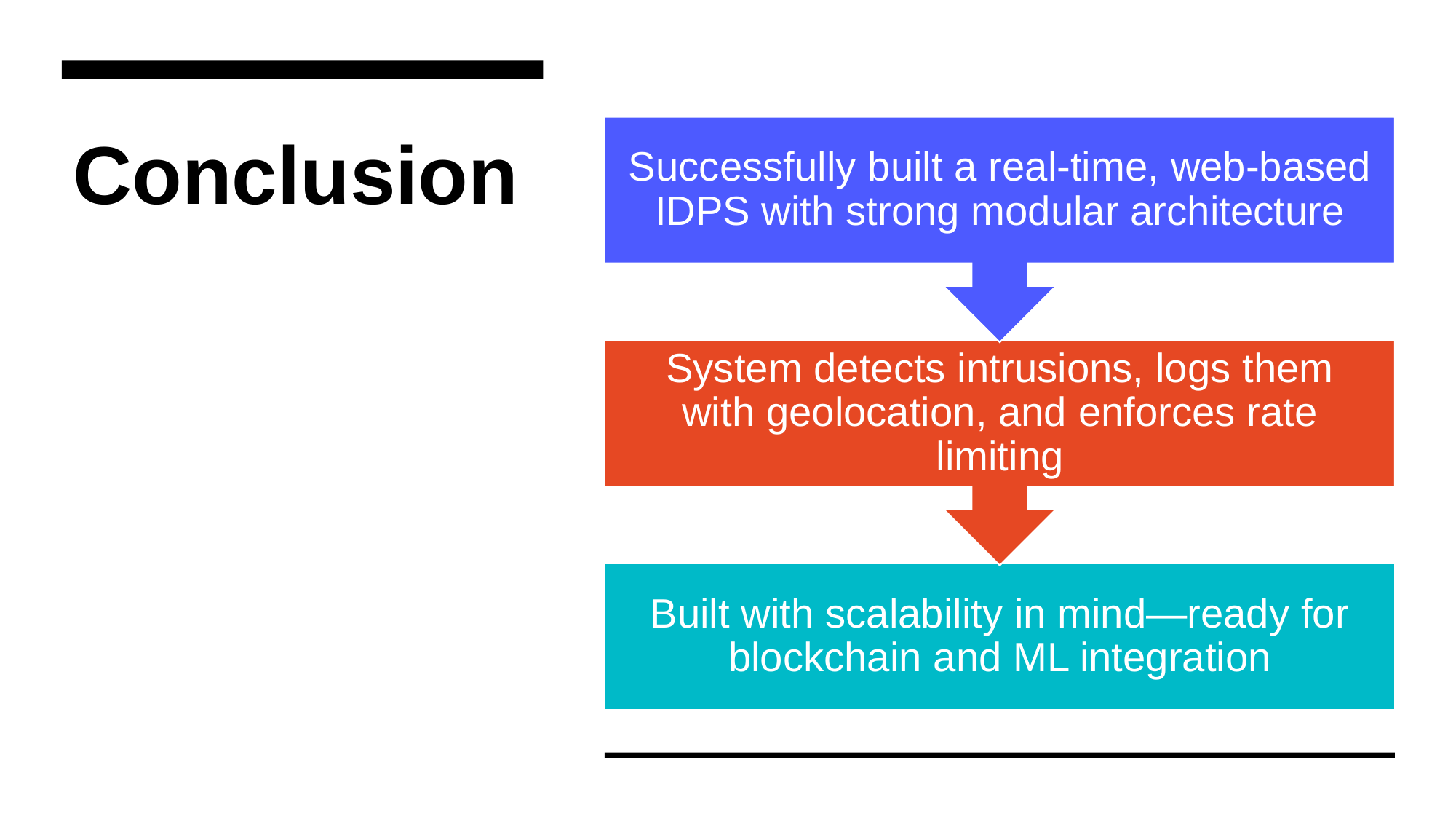

# Conclusion
Built with scalability in mind—ready for blockchain and ML integration
System detects intrusions, logs them with geolocation, and enforces rate limiting
Successfully built a real-time, web-based IDPS with strong modular architecture